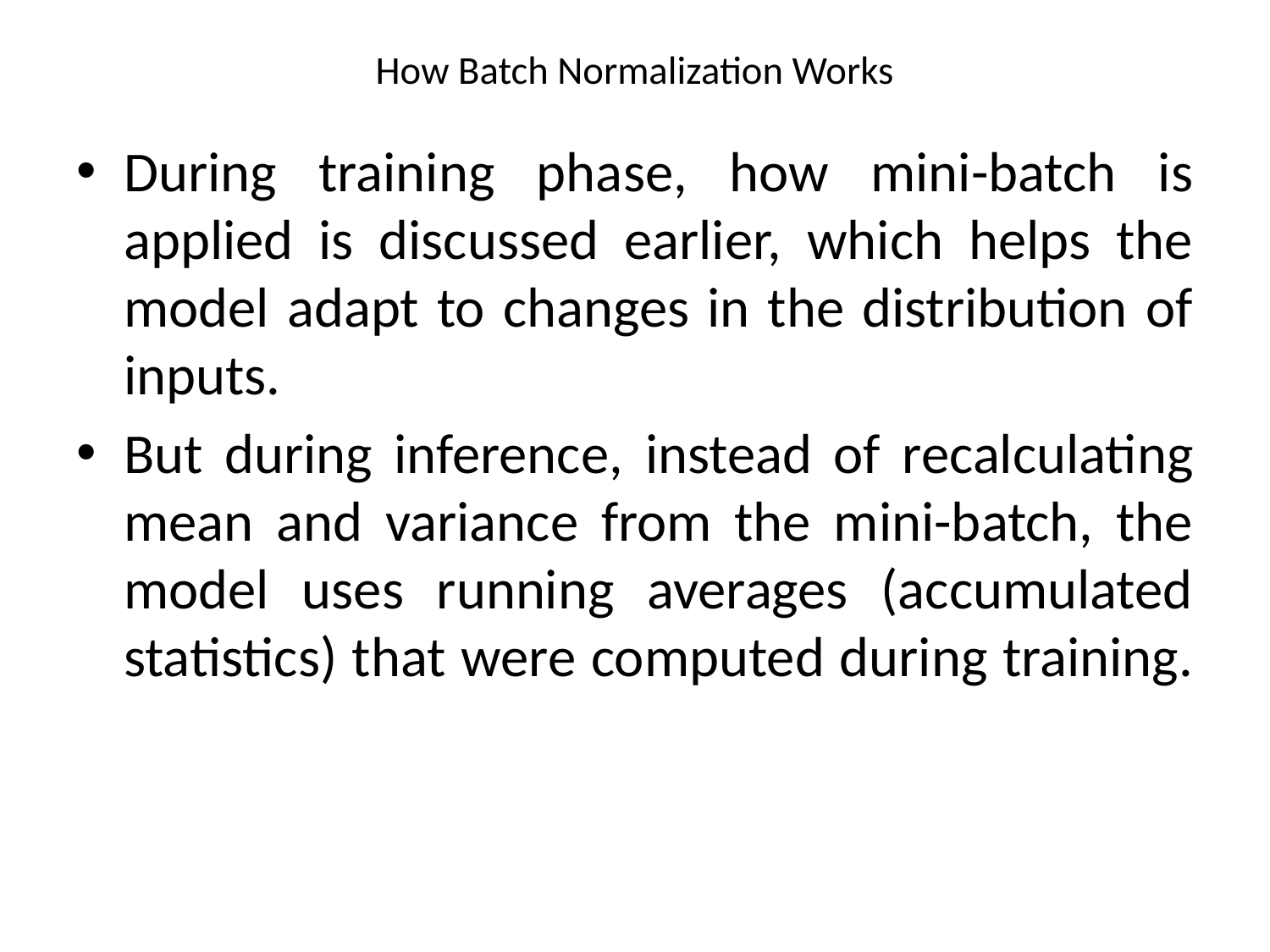

# How Batch Normalization Works
During training phase, how mini-batch is applied is discussed earlier, which helps the model adapt to changes in the distribution of inputs.
But during inference, instead of recalculating mean and variance from the mini-batch, the model uses running averages (accumulated statistics) that were computed during training.